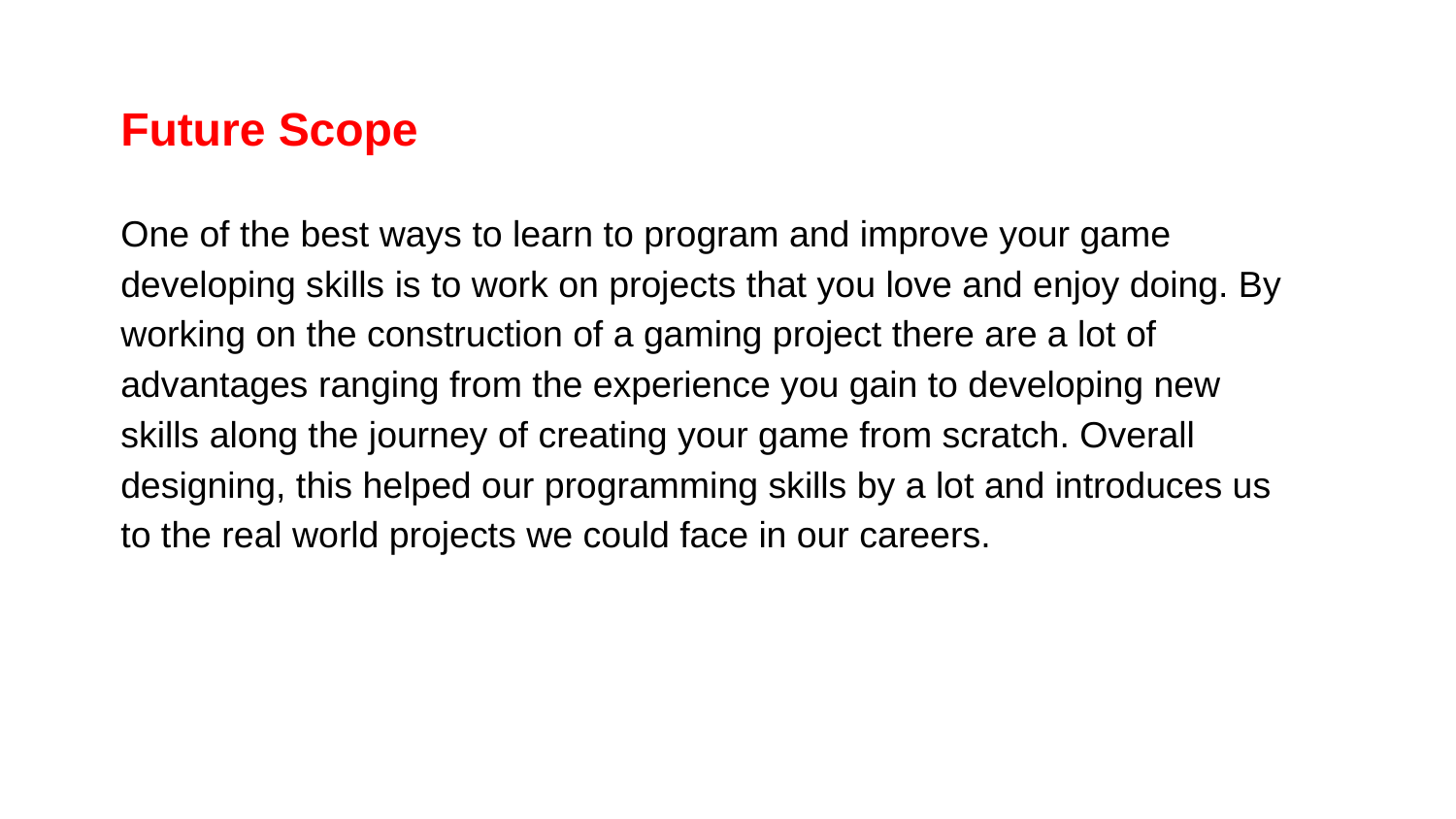

# Future Scope
One of the best ways to learn to program and improve your game developing skills is to work on projects that you love and enjoy doing. By working on the construction of a gaming project there are a lot of advantages ranging from the experience you gain to developing new skills along the journey of creating your game from scratch. Overall designing, this helped our programming skills by a lot and introduces us to the real world projects we could face in our careers.